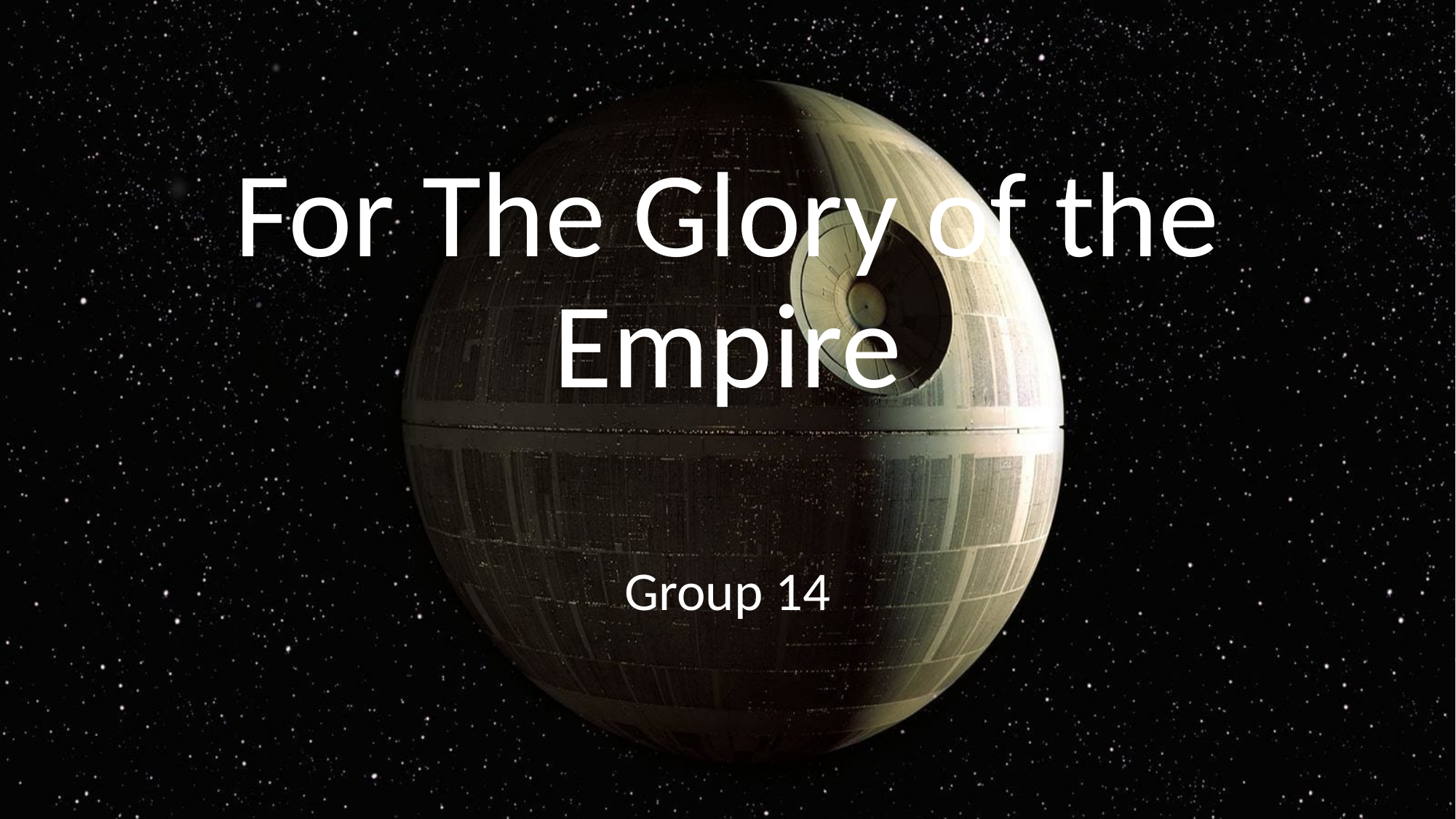

# For The Glory of the Empire
Group 14